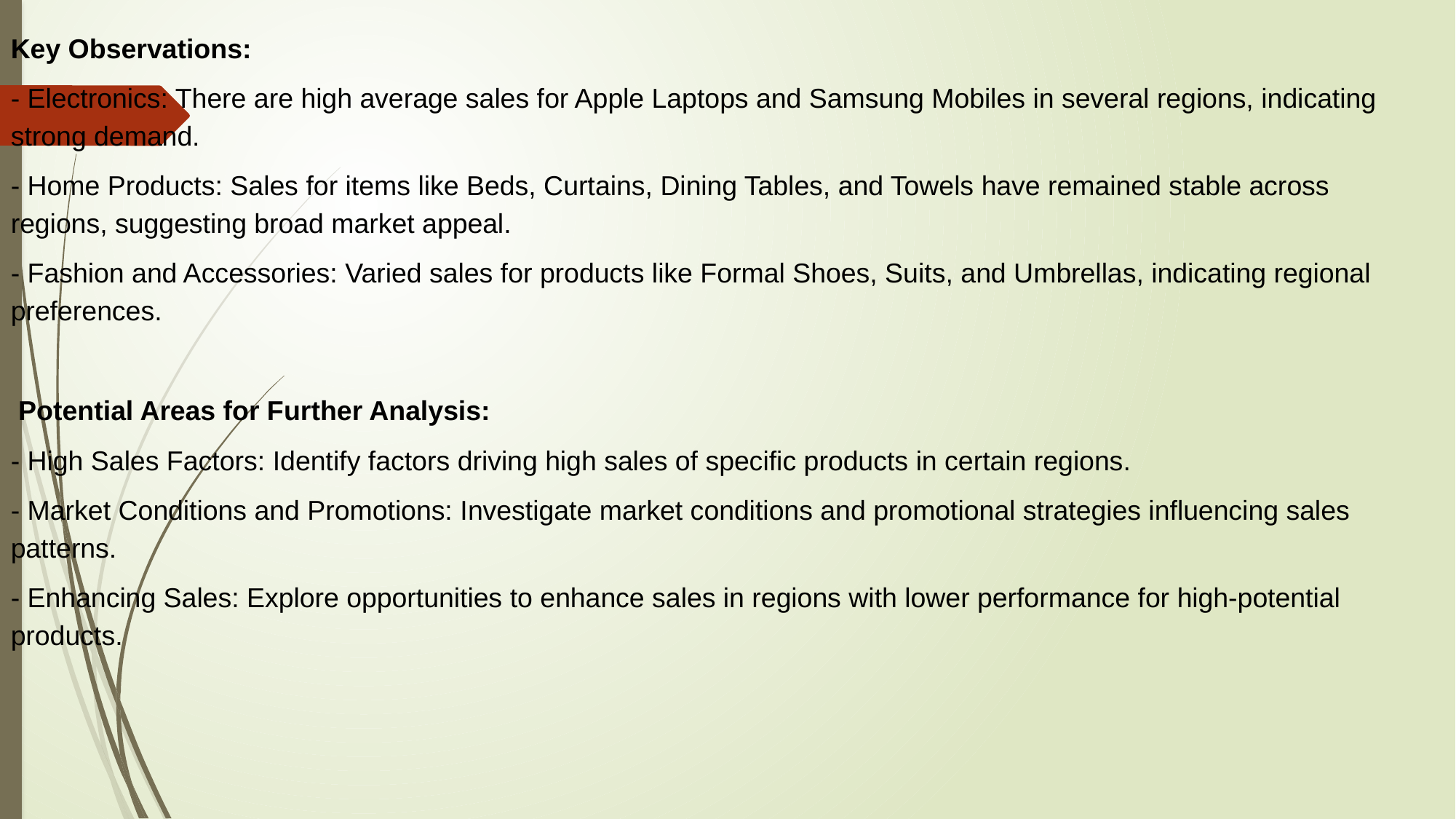

Key Observations:
- Electronics: There are high average sales for Apple Laptops and Samsung Mobiles in several regions, indicating strong demand.
- Home Products: Sales for items like Beds, Curtains, Dining Tables, and Towels have remained stable across regions, suggesting broad market appeal.
- Fashion and Accessories: Varied sales for products like Formal Shoes, Suits, and Umbrellas, indicating regional preferences.

 Potential Areas for Further Analysis:
- High Sales Factors: Identify factors driving high sales of specific products in certain regions.
- Market Conditions and Promotions: Investigate market conditions and promotional strategies influencing sales patterns.
- Enhancing Sales: Explore opportunities to enhance sales in regions with lower performance for high-potential products.